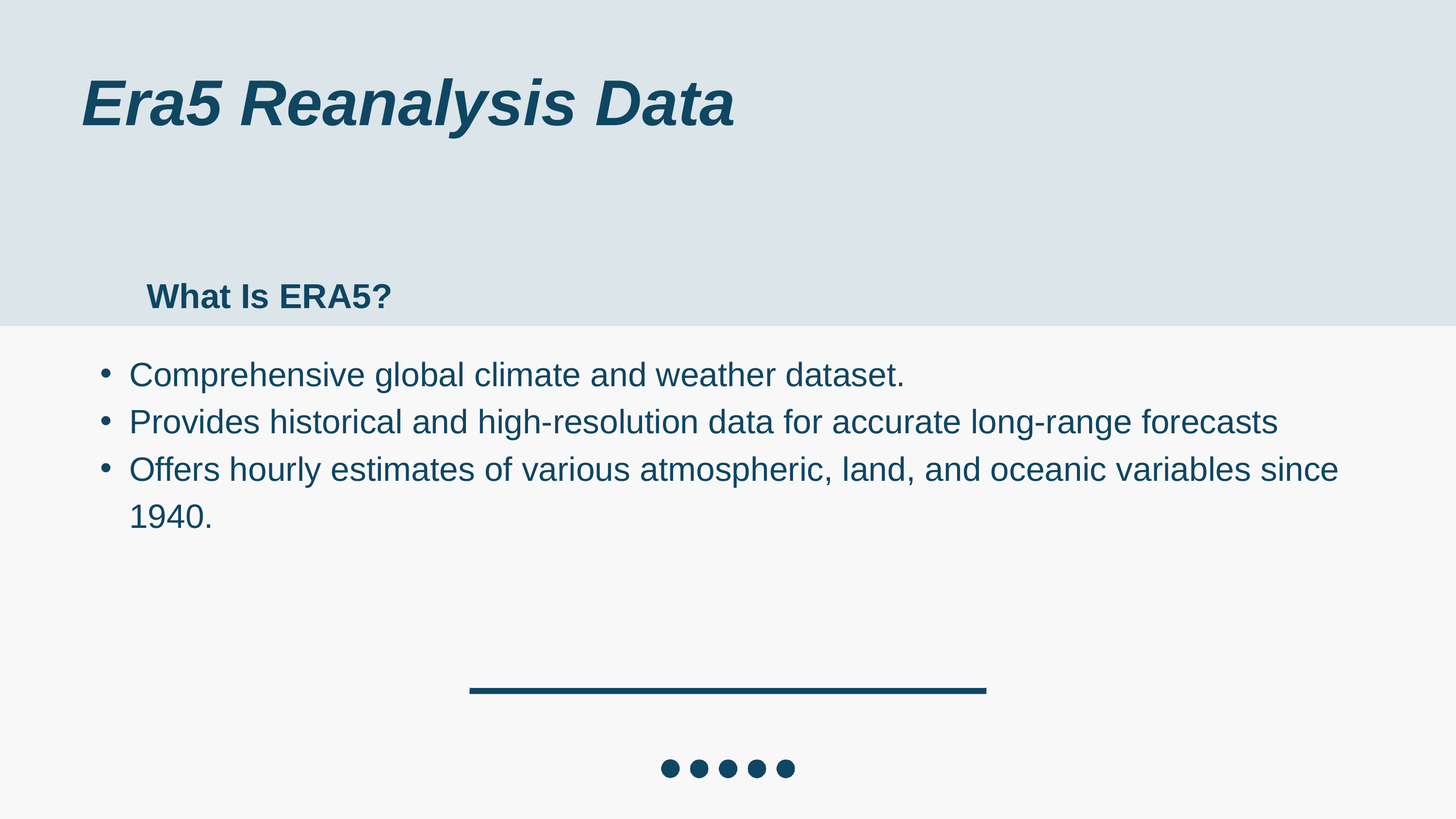

Era5 Reanalysis Data
What Is ERA5?
Comprehensive global climate and weather dataset.
Provides historical and high-resolution data for accurate long-range forecasts
Offers hourly estimates of various atmospheric, land, and oceanic variables since 1940.